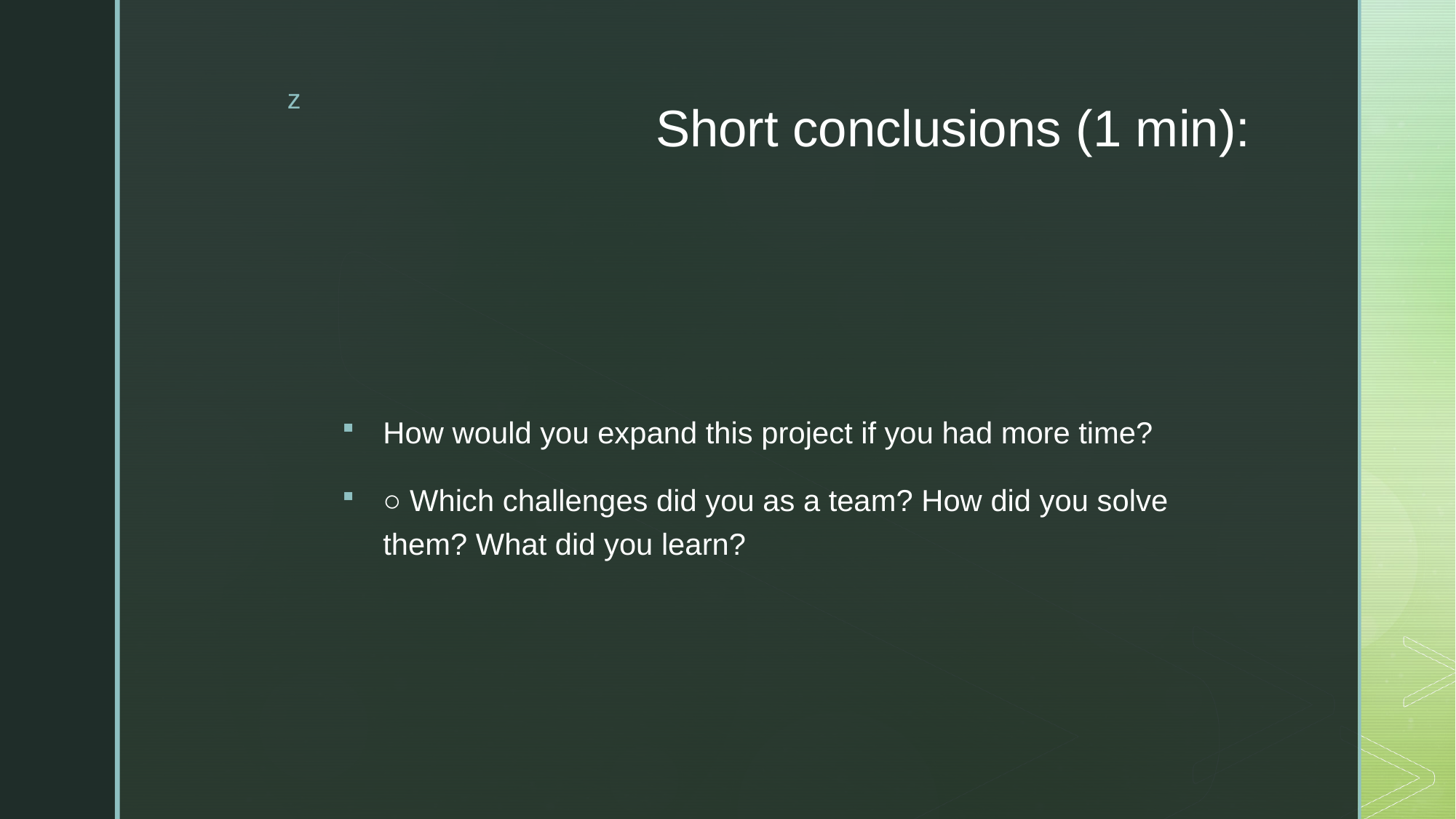

# Short conclusions (1 min):
How would you expand this project if you had more time?
○ Which challenges did you as a team? How did you solve them? What did you learn?